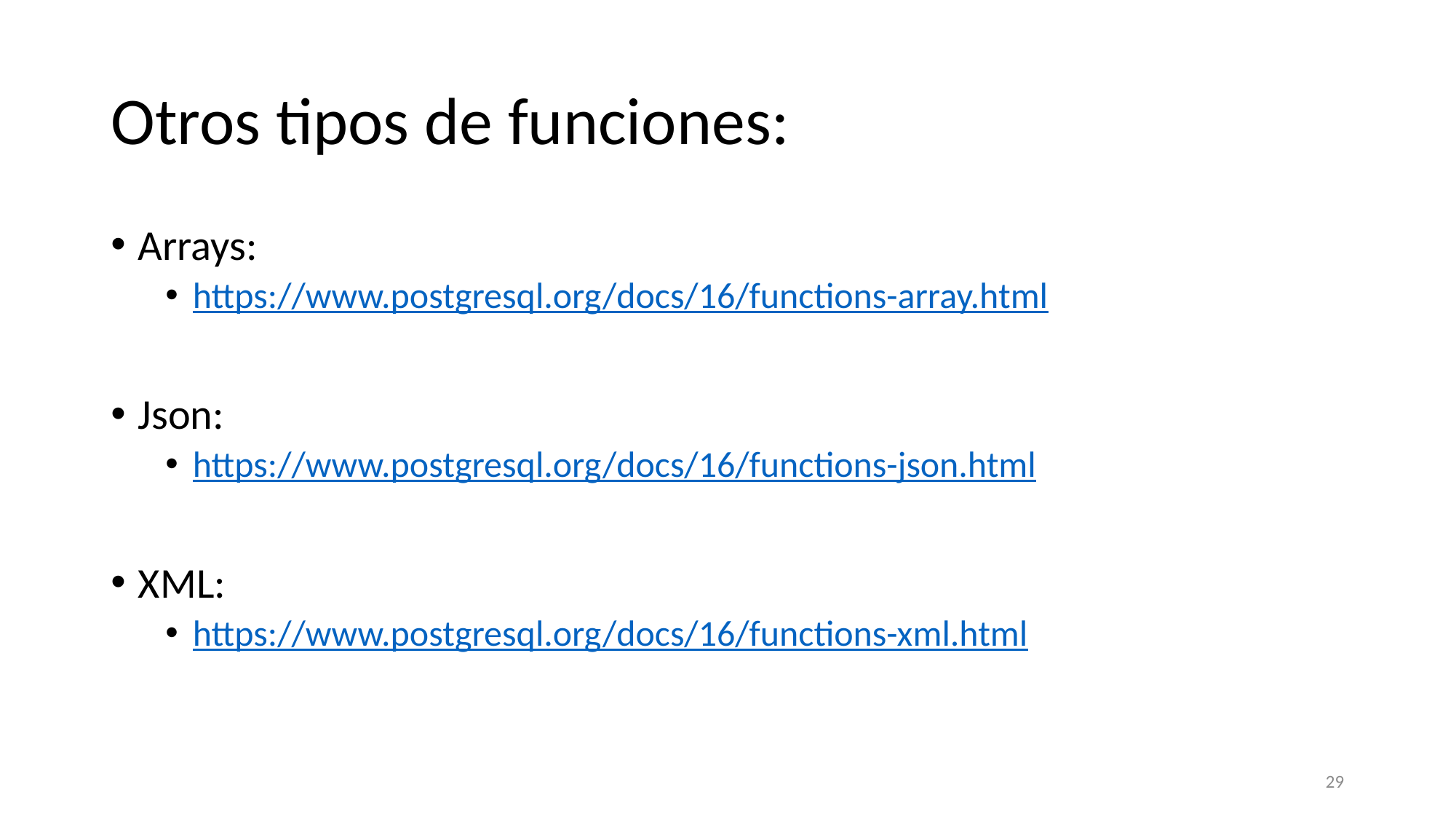

# Otros tipos de funciones:
Arrays:
https://www.postgresql.org/docs/16/functions-array.html

Json:
https://www.postgresql.org/docs/16/functions-json.html

XML:
https://www.postgresql.org/docs/16/functions-xml.html

29